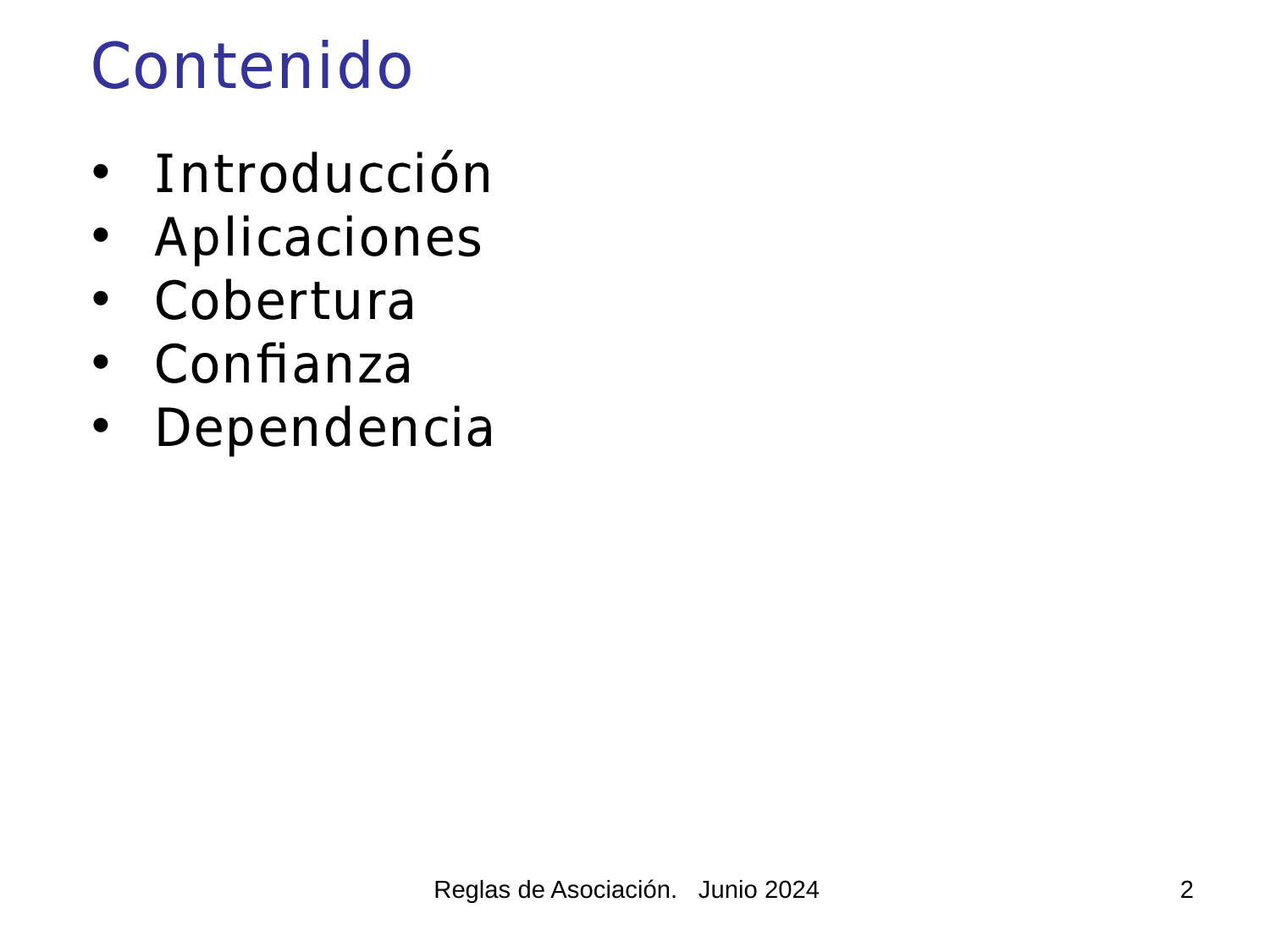

Contenido

Introducción
Aplicaciones
Cobertura
Confianza
Dependencia

Reglas de Asociación.   Junio 2024
2